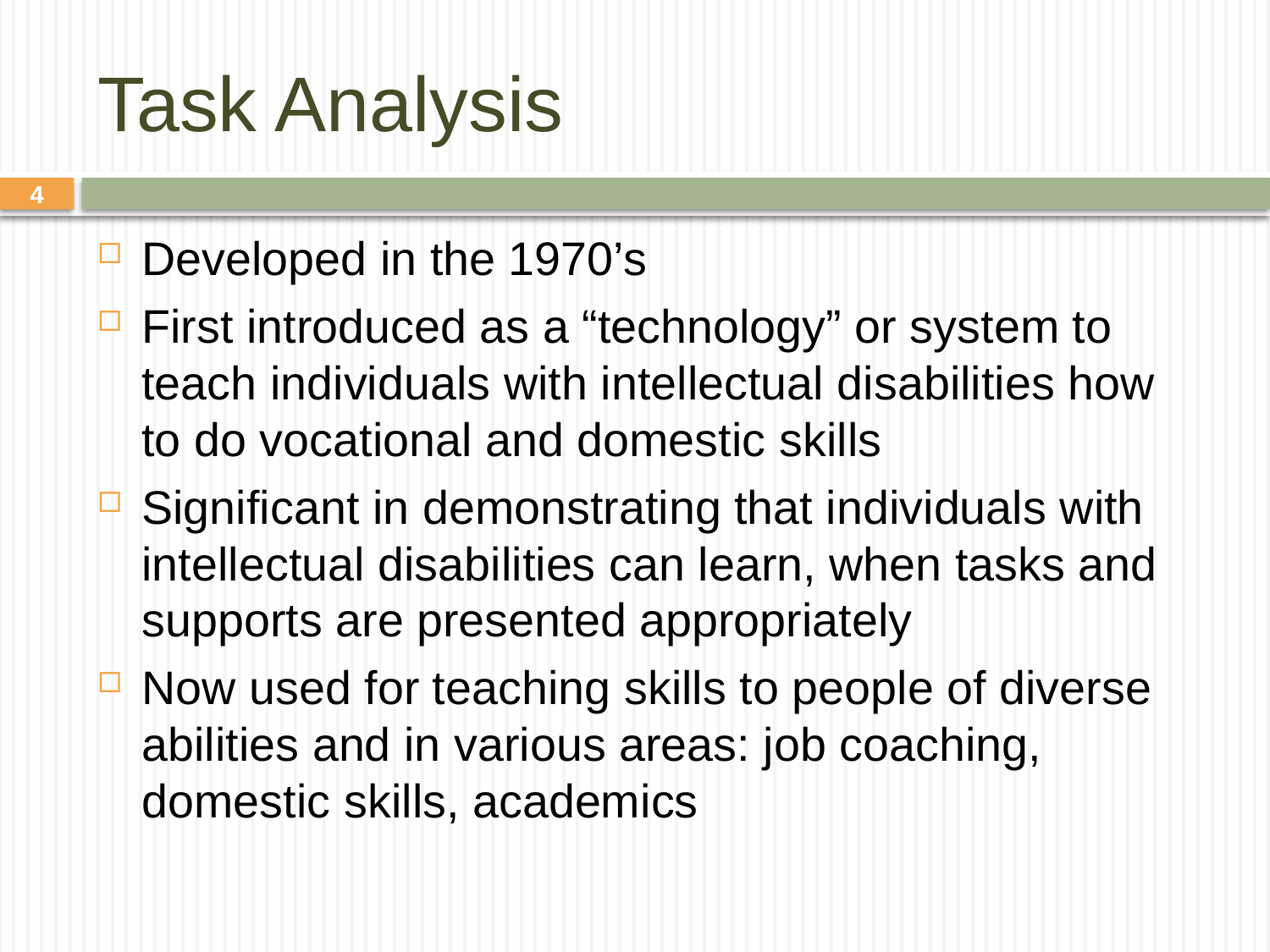

# Task Analysis
4
Developed in the 1970’s
First introduced as a “technology” or system to teach individuals with intellectual disabilities how to do vocational and domestic skills
Significant in demonstrating that individuals with intellectual disabilities can learn, when tasks and supports are presented appropriately
Now used for teaching skills to people of diverse abilities and in various areas: job coaching, domestic skills, academics